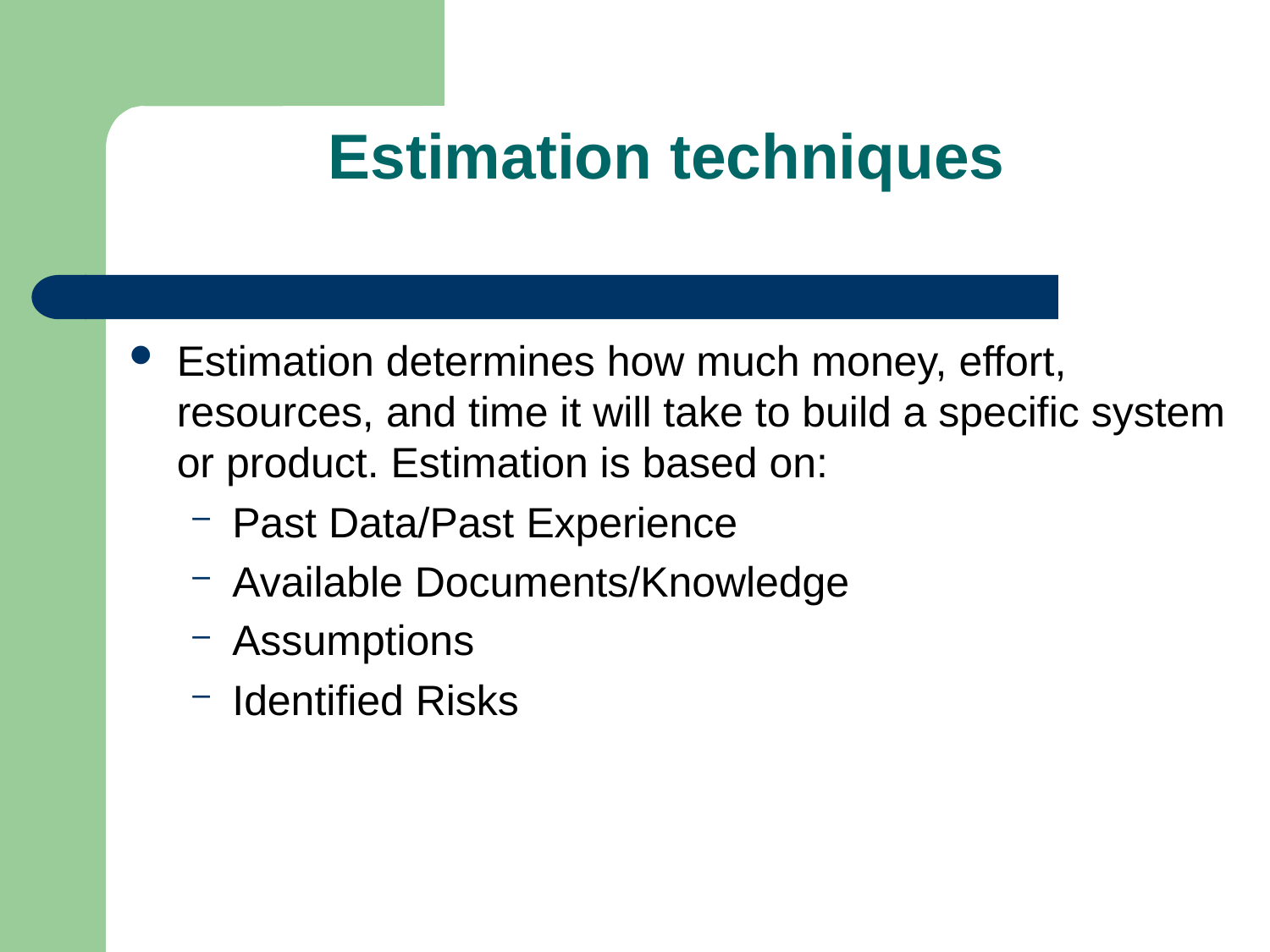

# Estimation techniques
Estimation determines how much money, effort, resources, and time it will take to build a specific system or product. Estimation is based on:
Past Data/Past Experience
Available Documents/Knowledge
Assumptions
Identified Risks